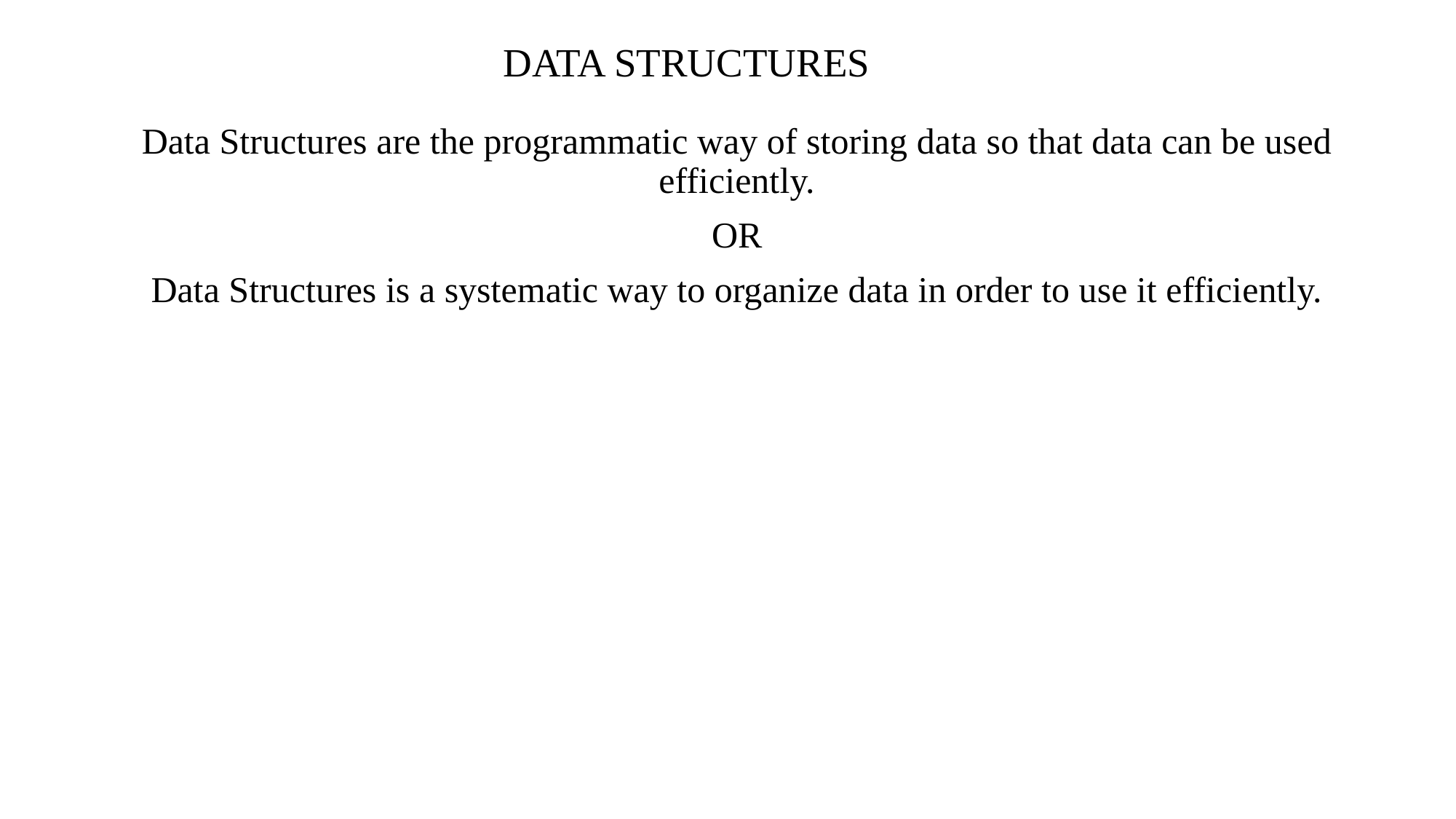

# DATA STRUCTURES
Data Structures are the programmatic way of storing data so that data can be used efficiently.
OR
Data Structures is a systematic way to organize data in order to use it efficiently.